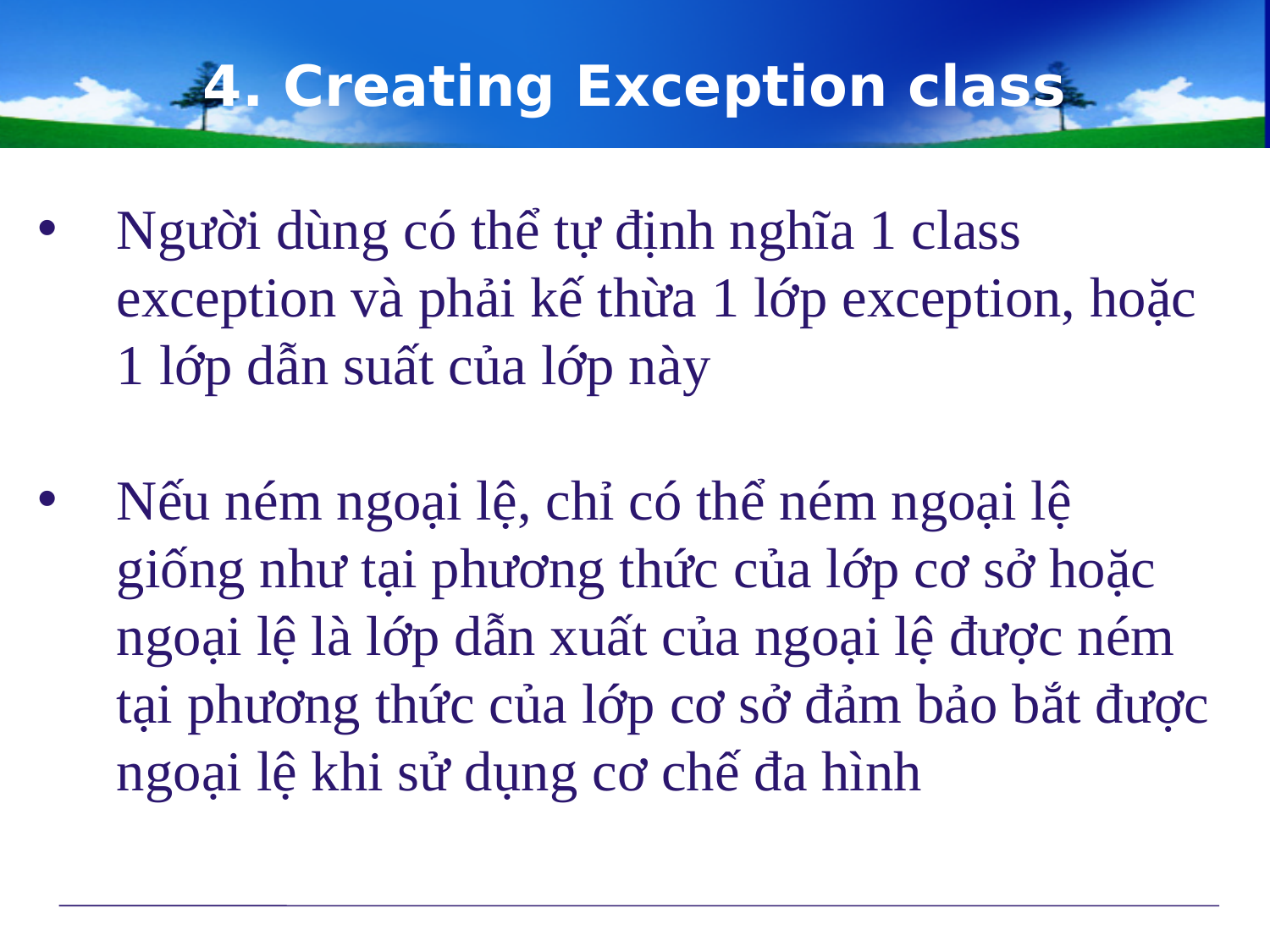

# 4. Creating Exception class
Người dùng có thể tự định nghĩa 1 class exception và phải kế thừa 1 lớp exception, hoặc 1 lớp dẫn suất của lớp này

Nếu ném ngoại lệ, chỉ có thể ném ngoại lệ giống như tại phương thức của lớp cơ sở hoặc ngoại lệ là lớp dẫn xuất của ngoại lệ được ném tại phương thức của lớp cơ sở đảm bảo bắt được ngoại lệ khi sử dụng cơ chế đa hình